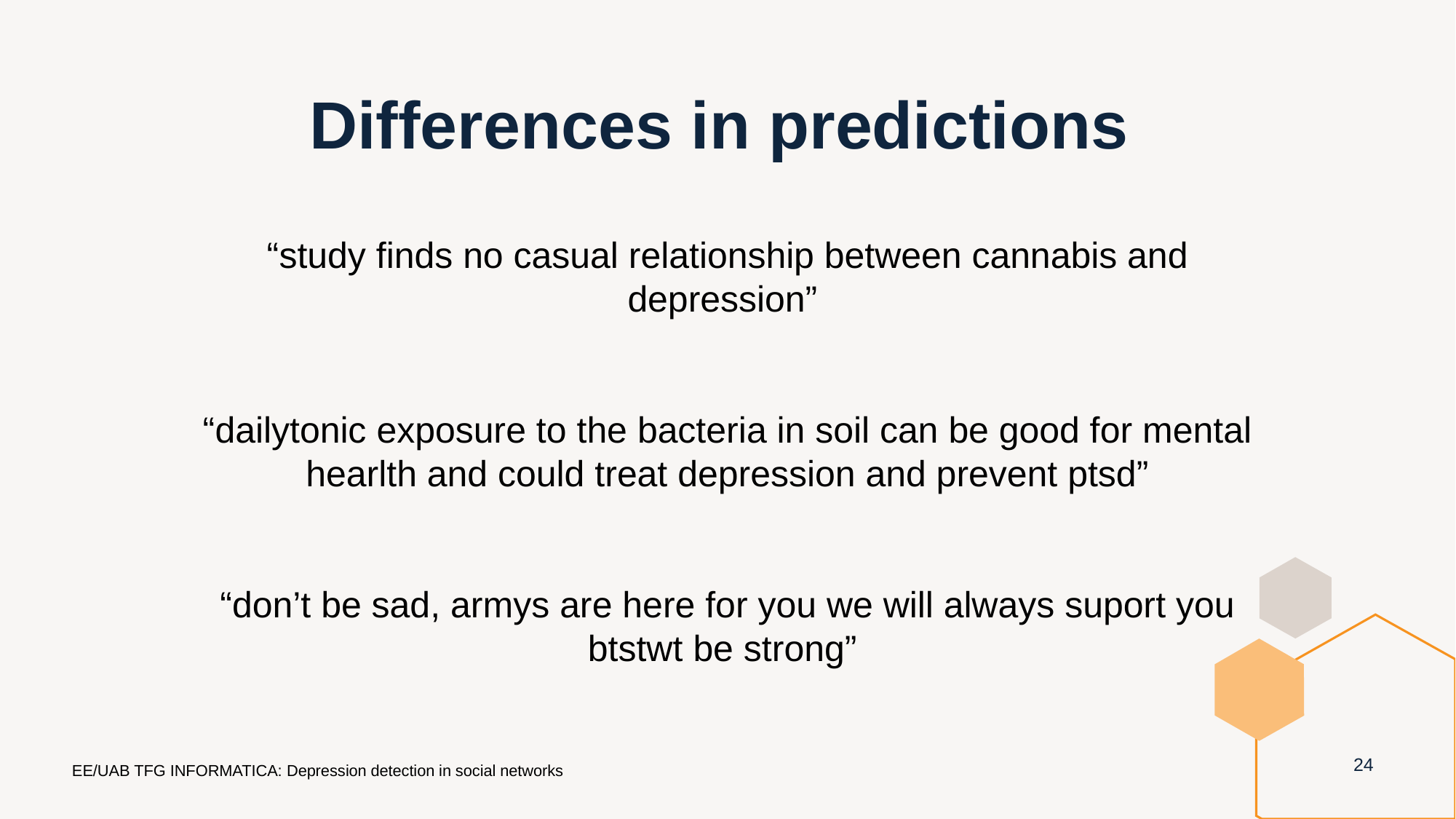

# Differences in predictions
“study finds no casual relationship between cannabis and depression”

“dailytonic exposure to the bacteria in soil can be good for mental hearlth and could treat depression and prevent ptsd”

“don’t be sad, armys are here for you we will always suport you btstwt be strong”
24
EE/UAB TFG INFORMATICA: Depression detection in social networks